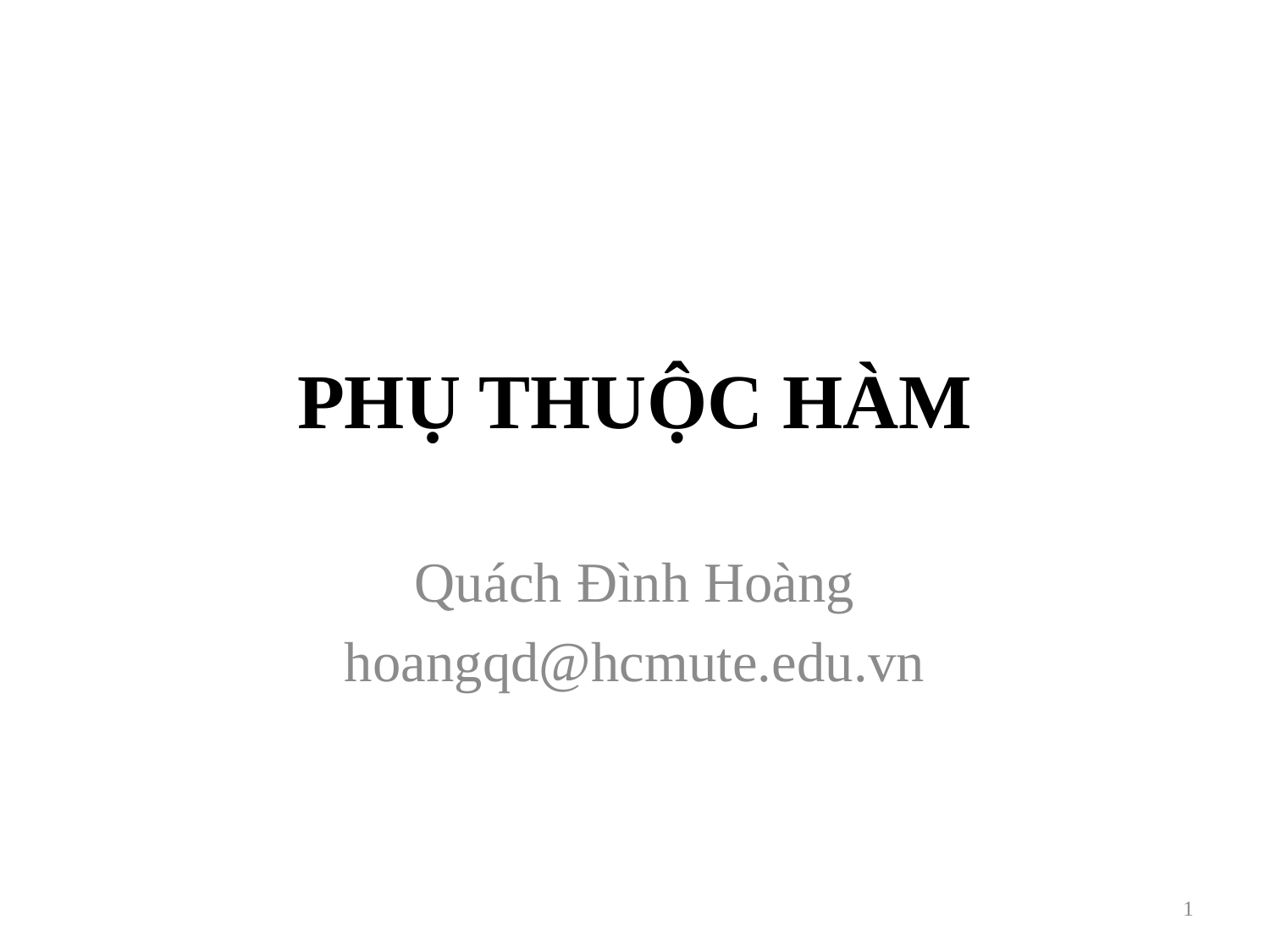

# PHỤ THUỘC HÀM
Quách Đình Hoàng
hoangqd@hcmute.edu.vn
1